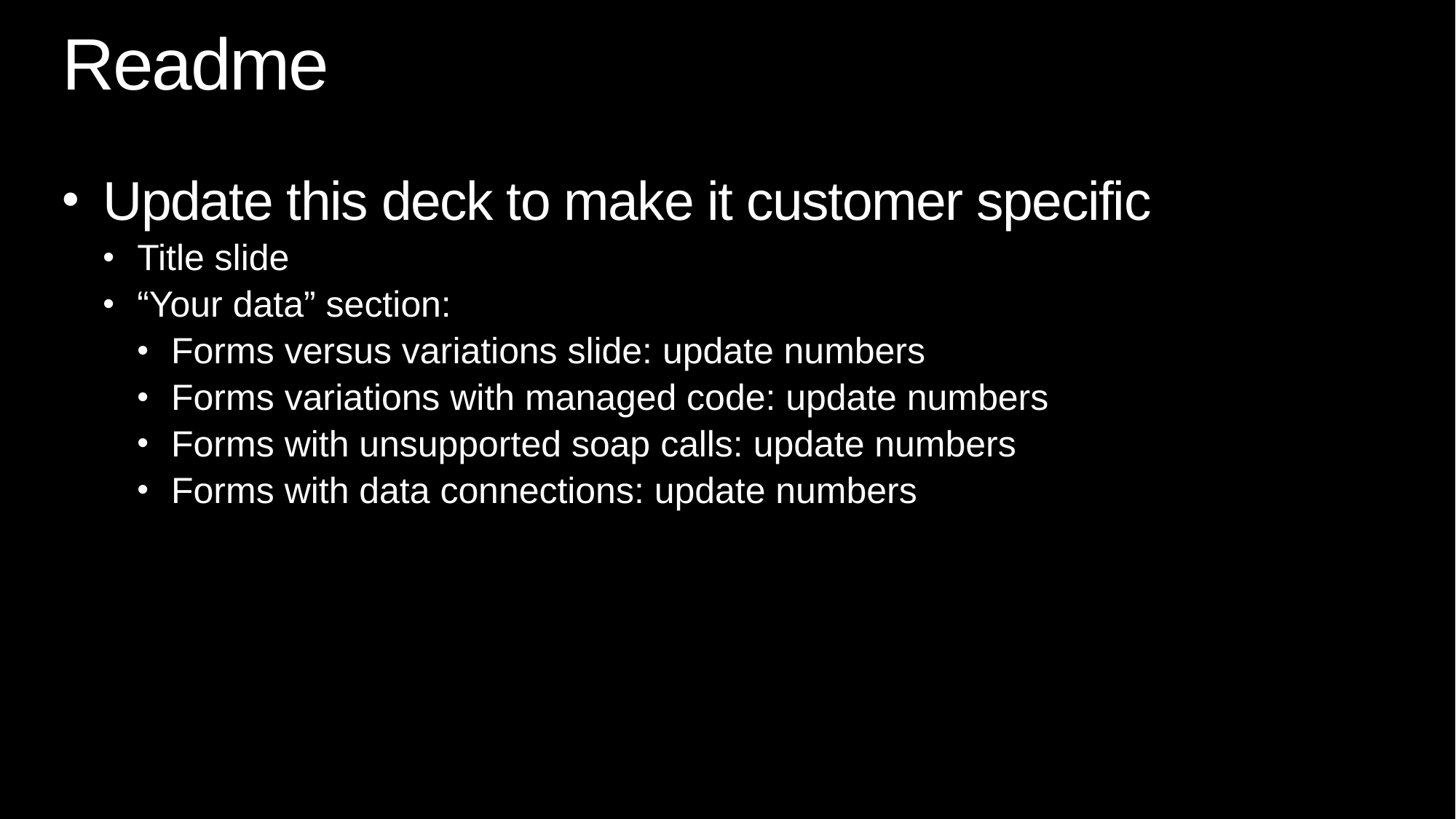

# Readme
Update this deck to make it customer specific
Title slide
“Your data” section:
Forms versus variations slide: update numbers
Forms variations with managed code: update numbers
Forms with unsupported soap calls: update numbers
Forms with data connections: update numbers